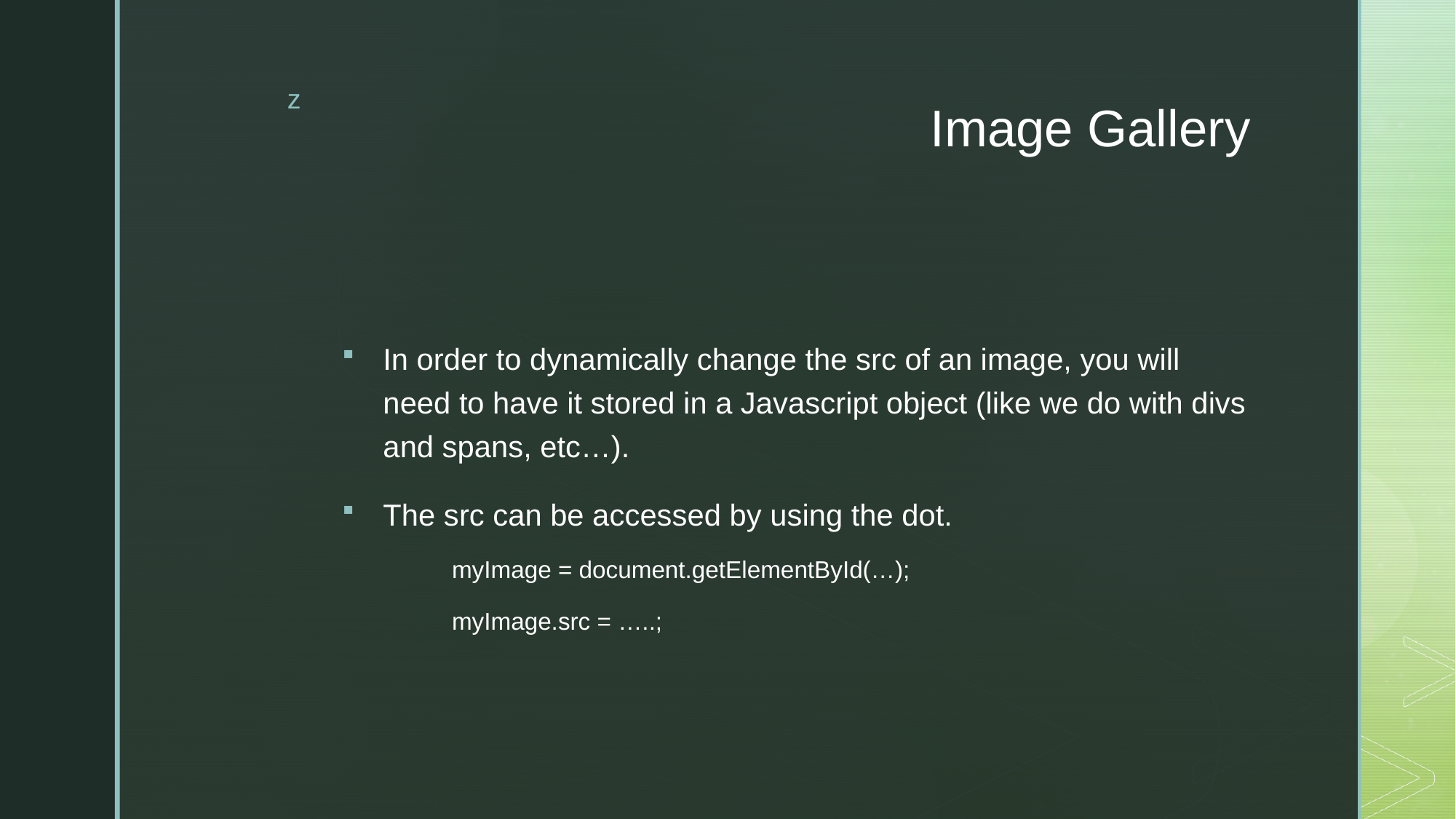

# Image Gallery
In order to dynamically change the src of an image, you will need to have it stored in a Javascript object (like we do with divs and spans, etc…).
The src can be accessed by using the dot.
myImage = document.getElementById(…);
myImage.src = …..;